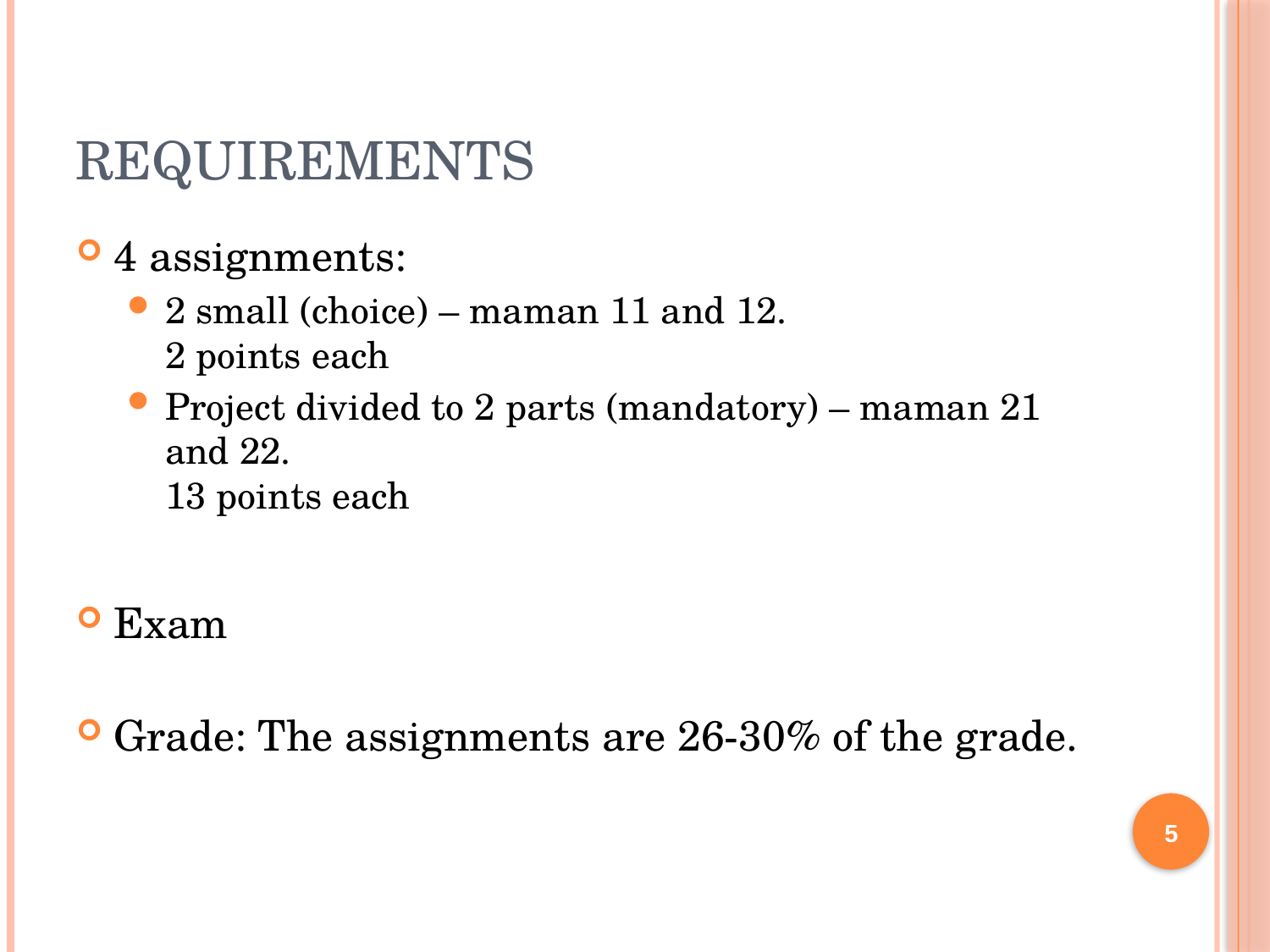

# Requirements
4 assignments:
2 small (choice) – maman 11 and 12.
2 points each
Project divided to 2 parts (mandatory) – maman 21 and 22.
13 points each

Exam
Grade: The assignments are 26-30% of the grade.

5